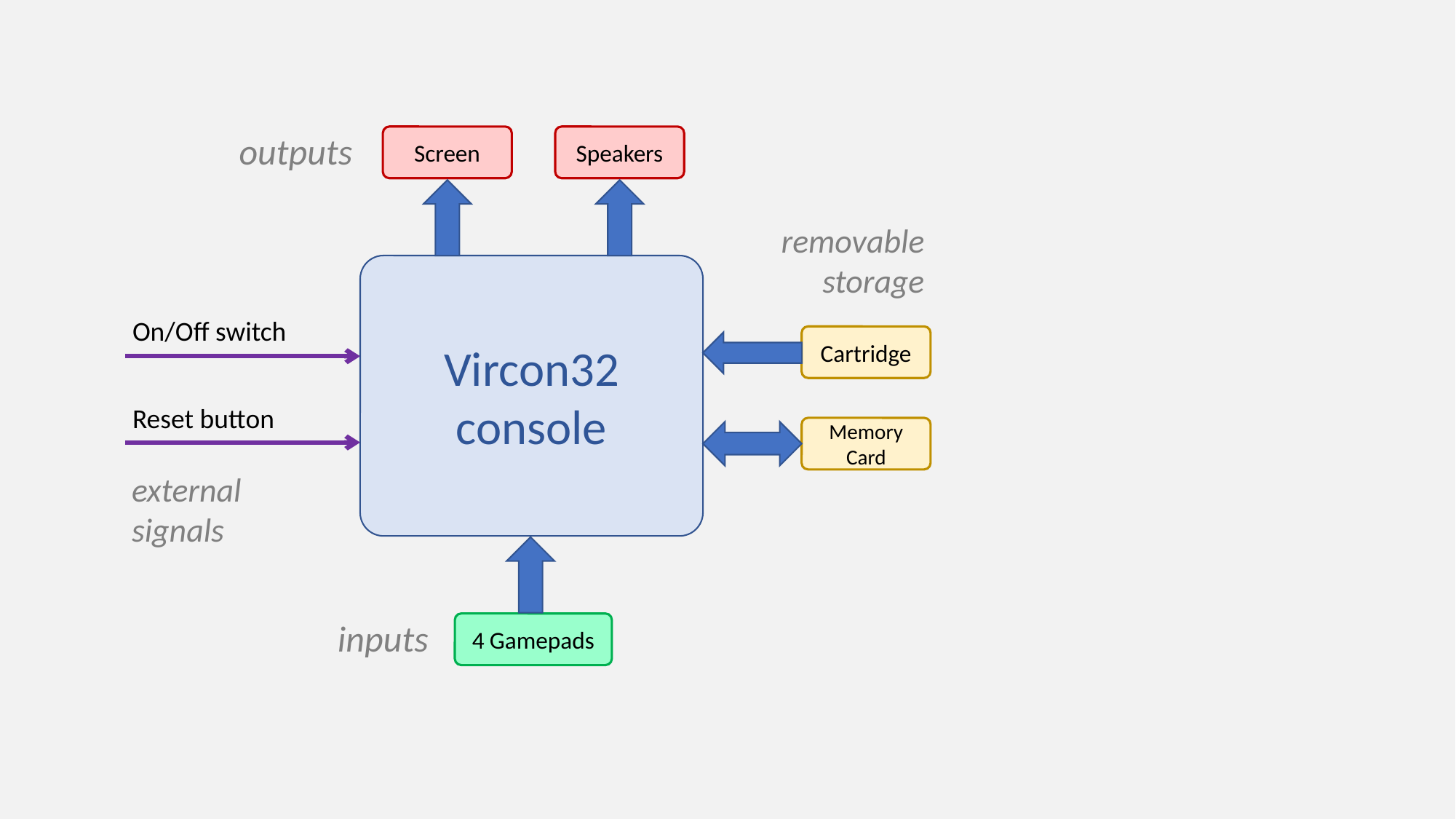

outputs
Screen
Speakers

removable storage
Vircon32
console
On/Off switch
Cartridge

Reset button
Memory Card

external
signals

inputs
4 Gamepads